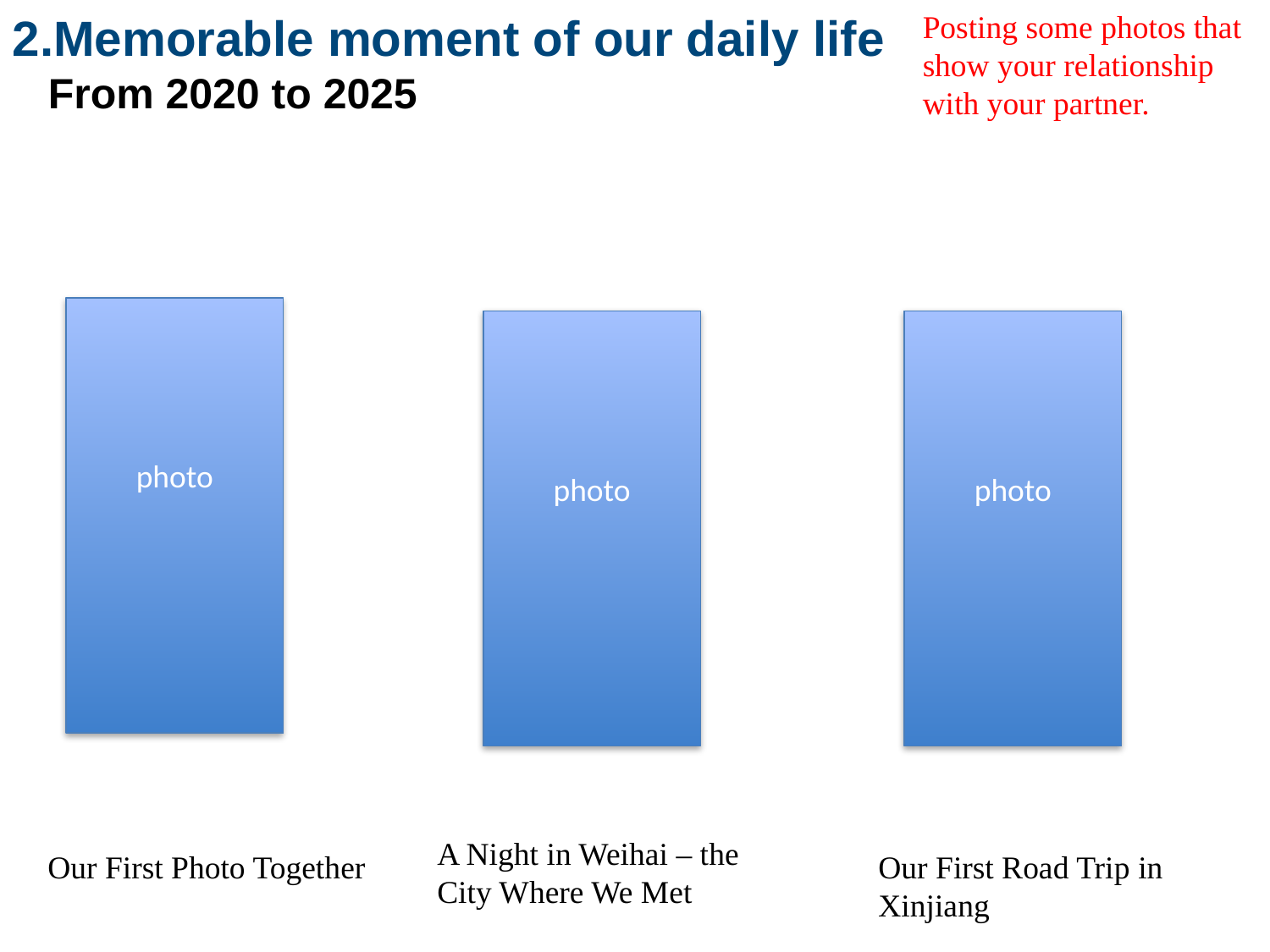

2.Memorable moment of our daily life
   From 2020 to 2025
Posting some photos that show your relationship with your partner.

photo

photo

photo
A Night in Weihai – the City Where We Met
Our First Photo Together
Our First Road Trip in Xinjiang
5